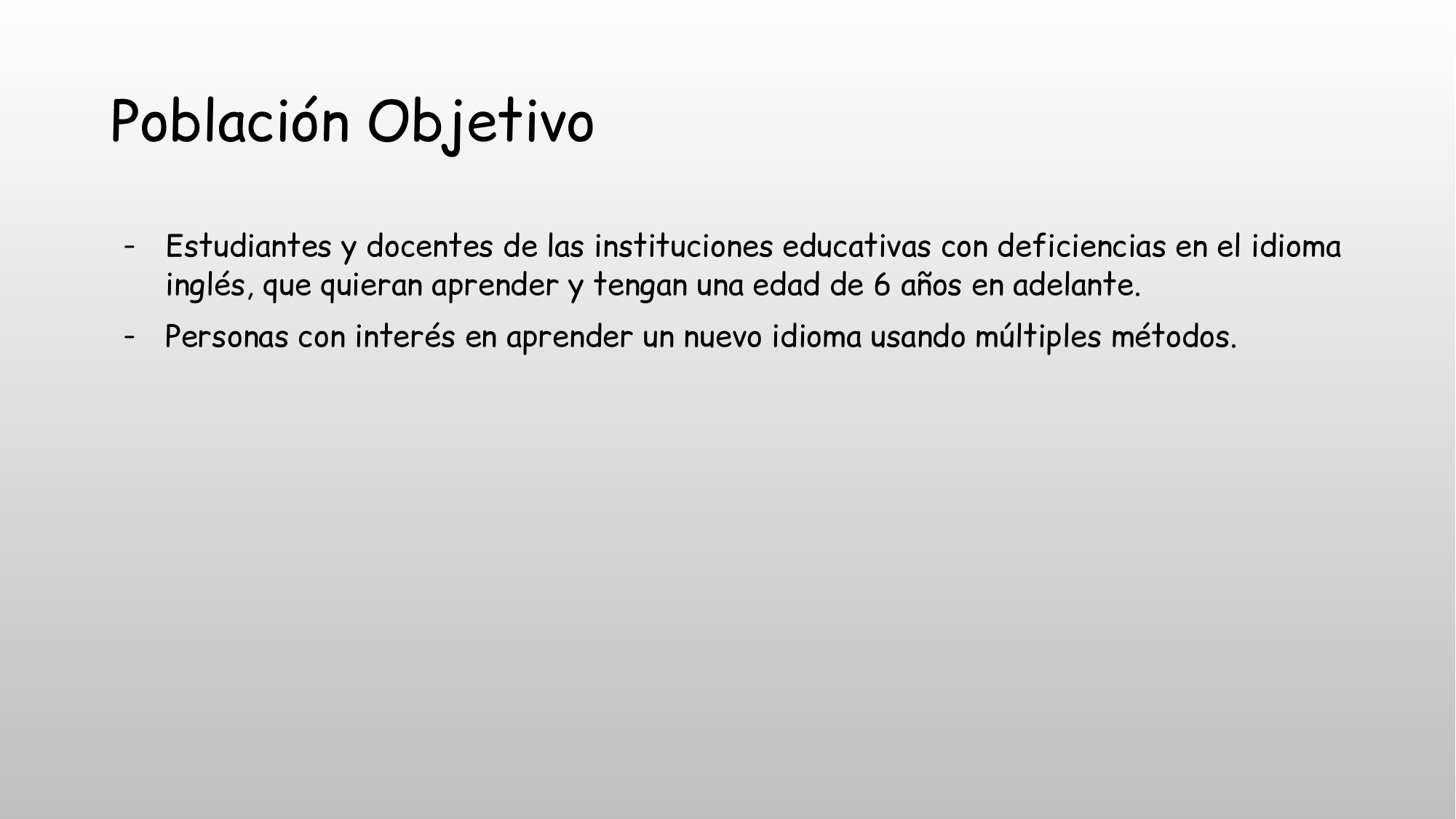

# Población Objetivo
Estudiantes y docentes de las instituciones educativas con deficiencias en el idioma inglés, que quieran aprender y tengan una edad de 6 años en adelante.
Personas con interés en aprender un nuevo idioma usando múltiples métodos.